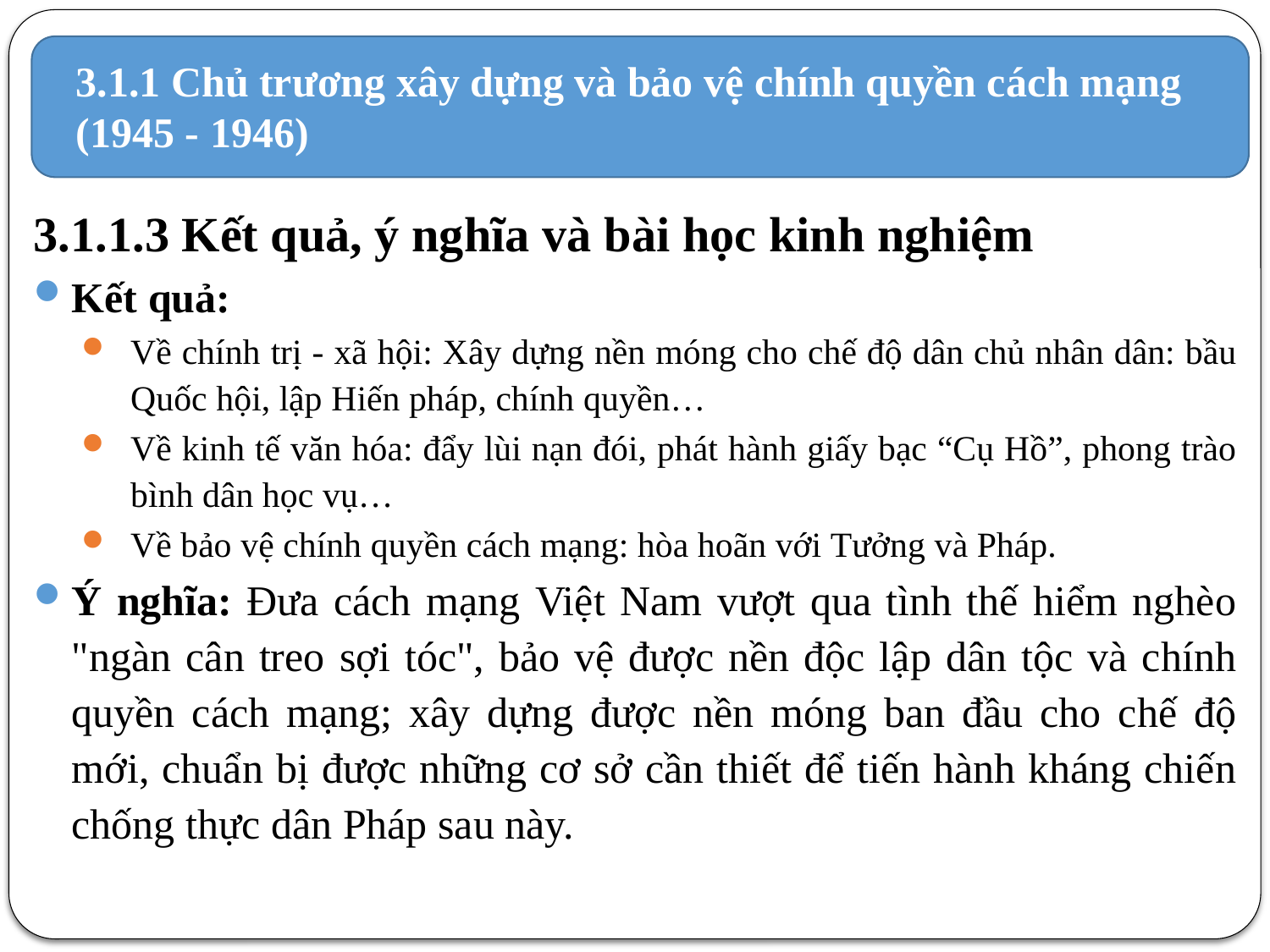

# 3.1.1 Chủ trương xây dựng và bảo vệ chính quyền cách mạng (1945 - 1946)
3.1.1.3 Kết quả, ý nghĩa và bài học kinh nghiệm
Kết quả:
Về chính trị - xã hội: Xây dựng nền móng cho chế độ dân chủ nhân dân: bầu Quốc hội, lập Hiến pháp, chính quyền…
Về kinh tế văn hóa: đẩy lùi nạn đói, phát hành giấy bạc “Cụ Hồ”, phong trào bình dân học vụ…
Về bảo vệ chính quyền cách mạng: hòa hoãn với Tưởng và Pháp.
Ý nghĩa: Đưa cách mạng Việt Nam vượt qua tình thế hiểm nghèo "ngàn cân treo sợi tóc", bảo vệ được nền độc lập dân tộc và chính quyền cách mạng; xây dựng được nền móng ban đầu cho chế độ mới, chuẩn bị được những cơ sở cần thiết để tiến hành kháng chiến chống thực dân Pháp sau này.
7